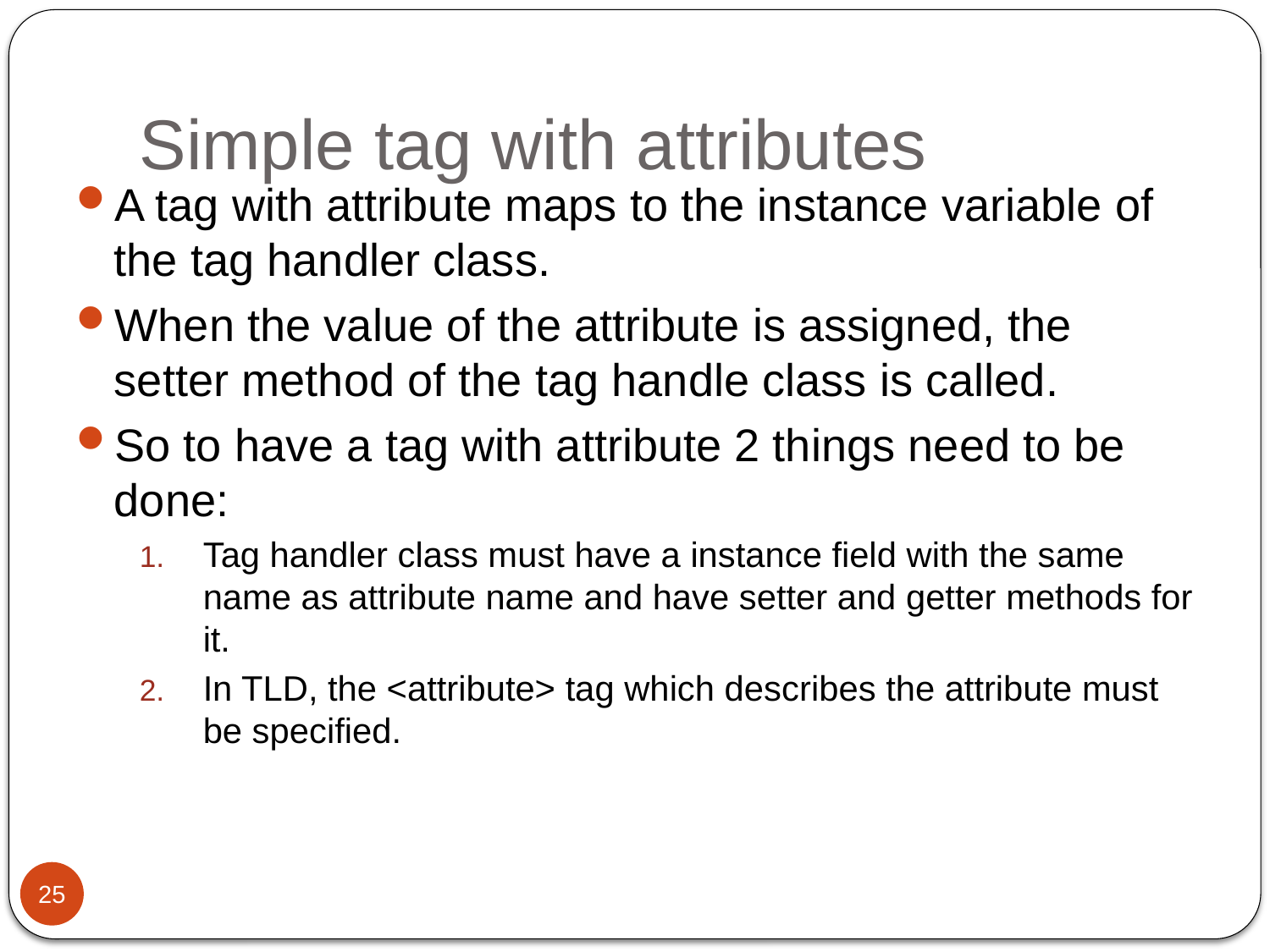

# Simple tag with attributes
A tag with attribute maps to the instance variable of the tag handler class.
When the value of the attribute is assigned, the setter method of the tag handle class is called.
So to have a tag with attribute 2 things need to be done:
Tag handler class must have a instance field with the same name as attribute name and have setter and getter methods for it.
In TLD, the <attribute> tag which describes the attribute must be specified.

25